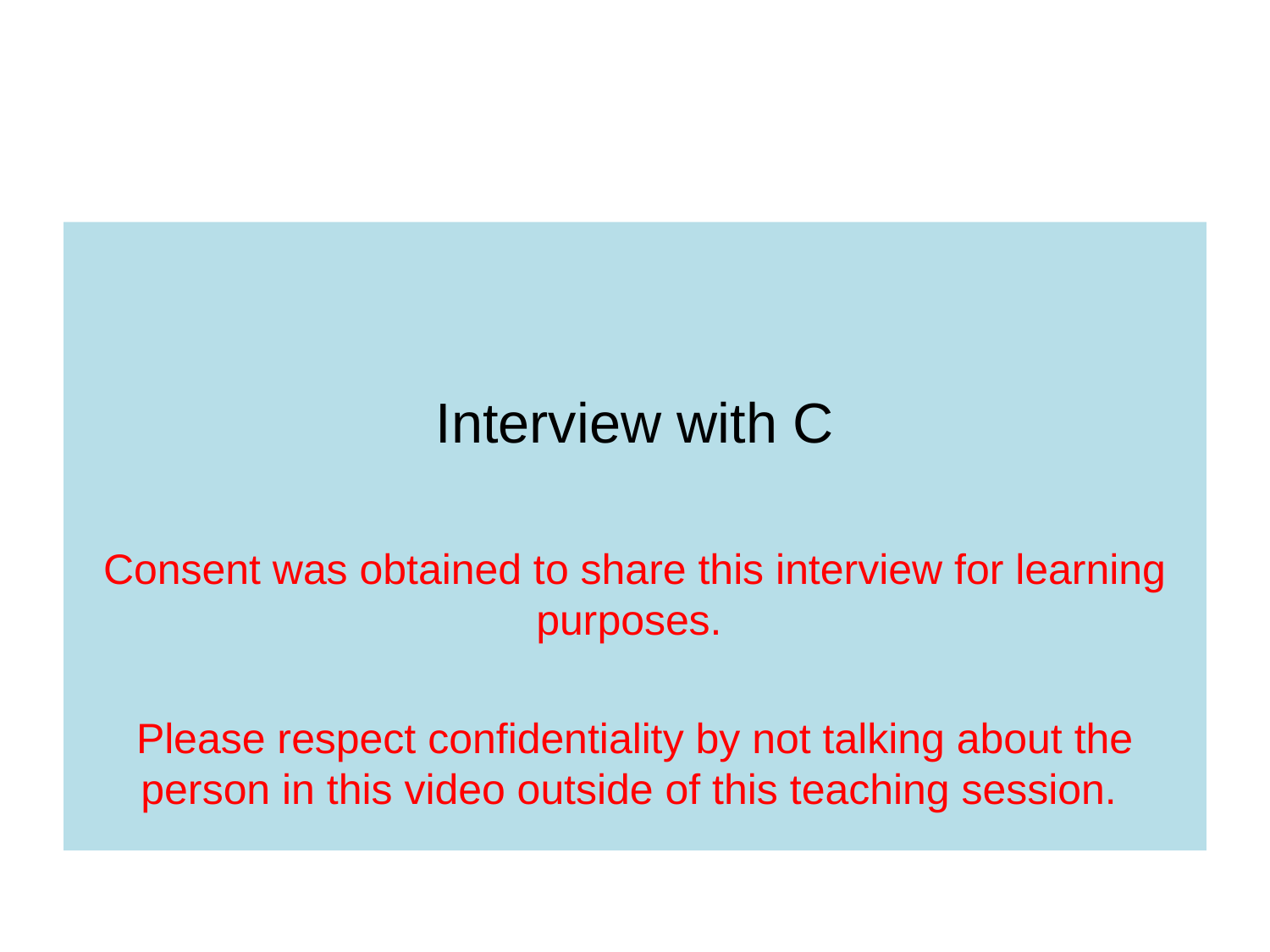

#

Interview with C

Consent was obtained to share this interview for learning purposes.

Please respect confidentiality by not talking about the person in this video outside of this teaching session.